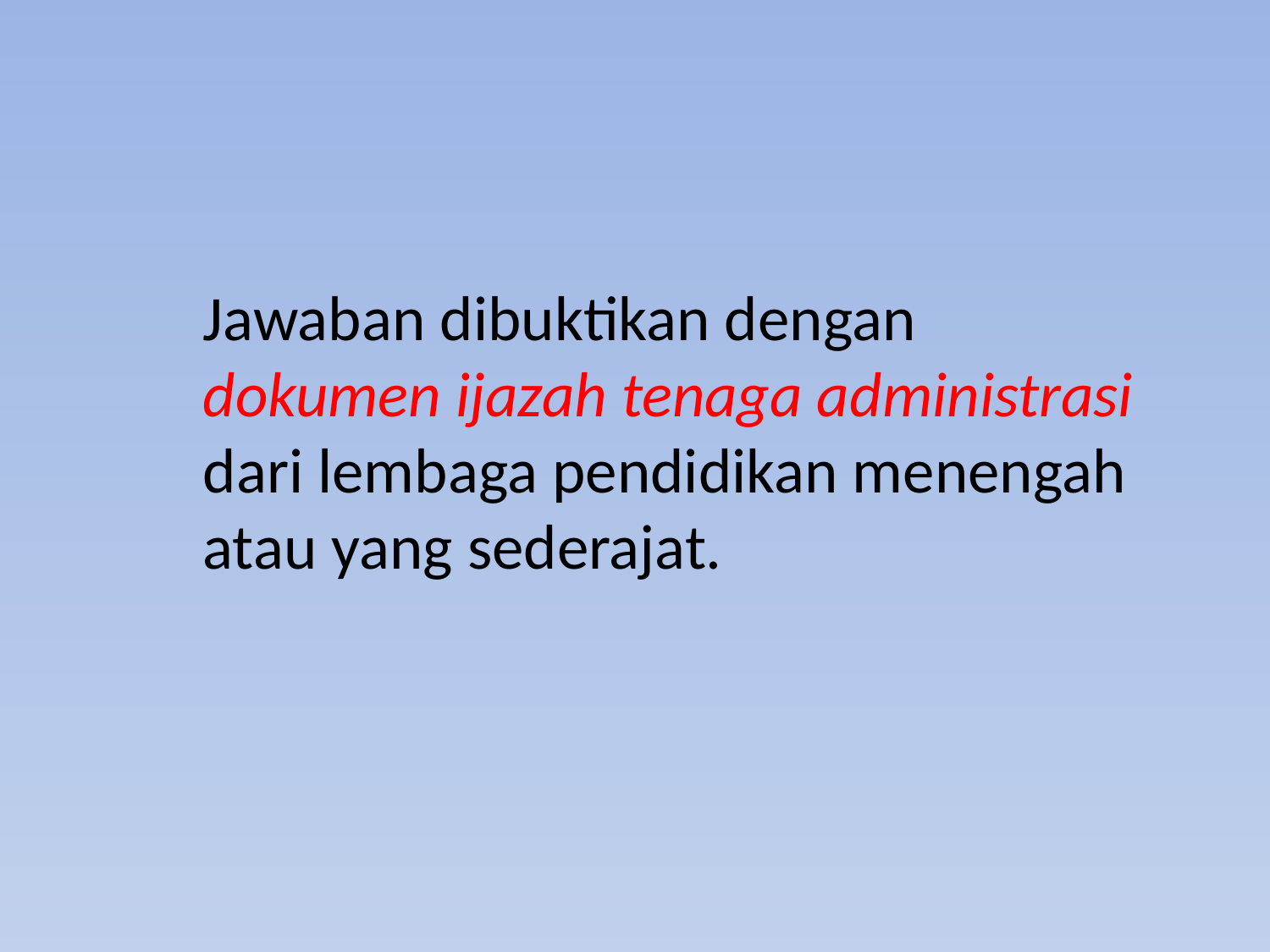

Jawaban dibuktikan dengan dokumen ijazah tenaga administrasi dari lembaga pendidikan menengah atau yang sederajat.